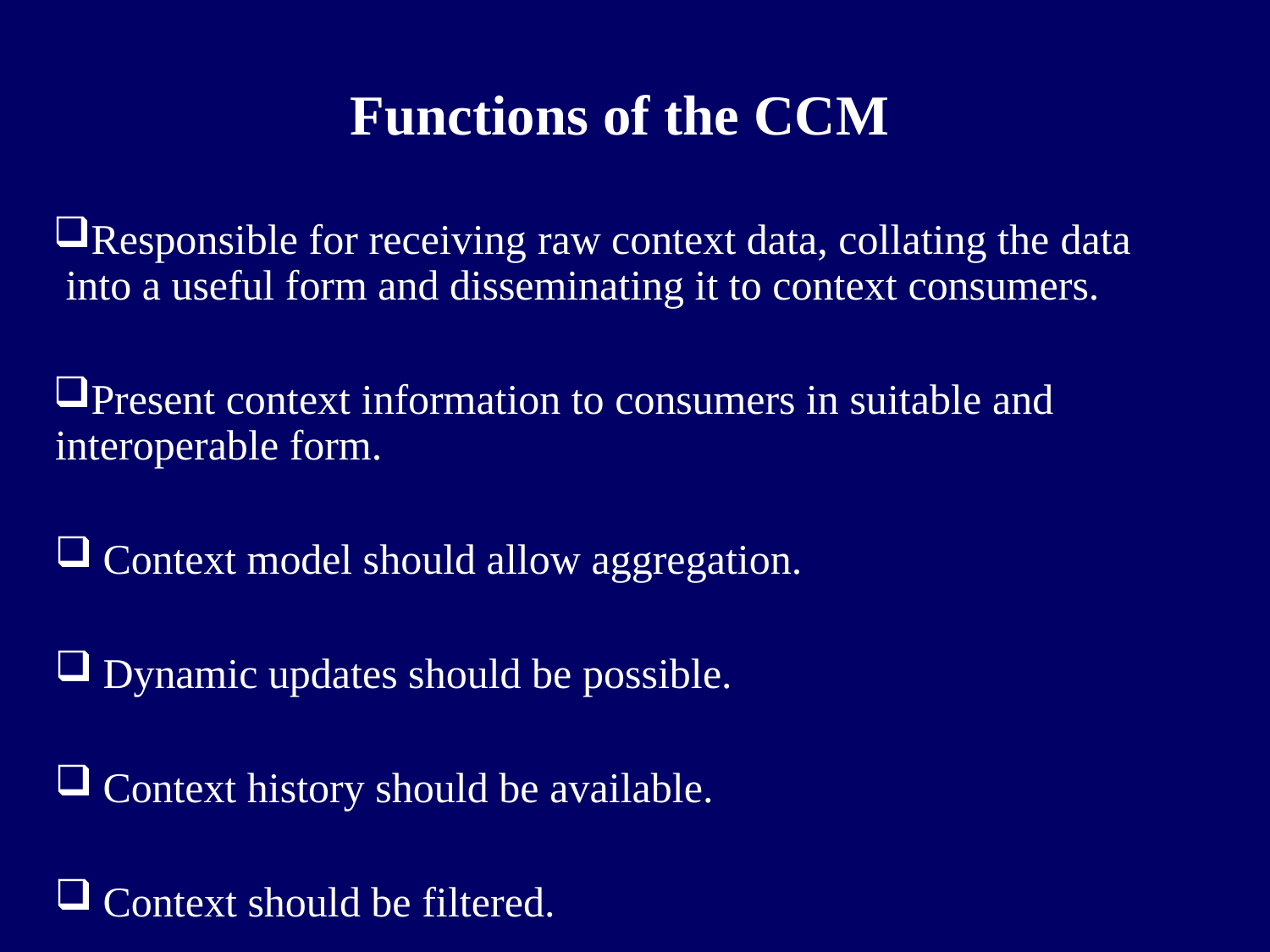

# Functions of the CCM
Responsible for receiving raw context data, collating the data  into a useful form and disseminating it to context consumers.

Present context information to consumers in suitable and  interoperable form.

Context model should allow aggregation.

Dynamic updates should be possible.

Context history should be available.

Context should be filtered.